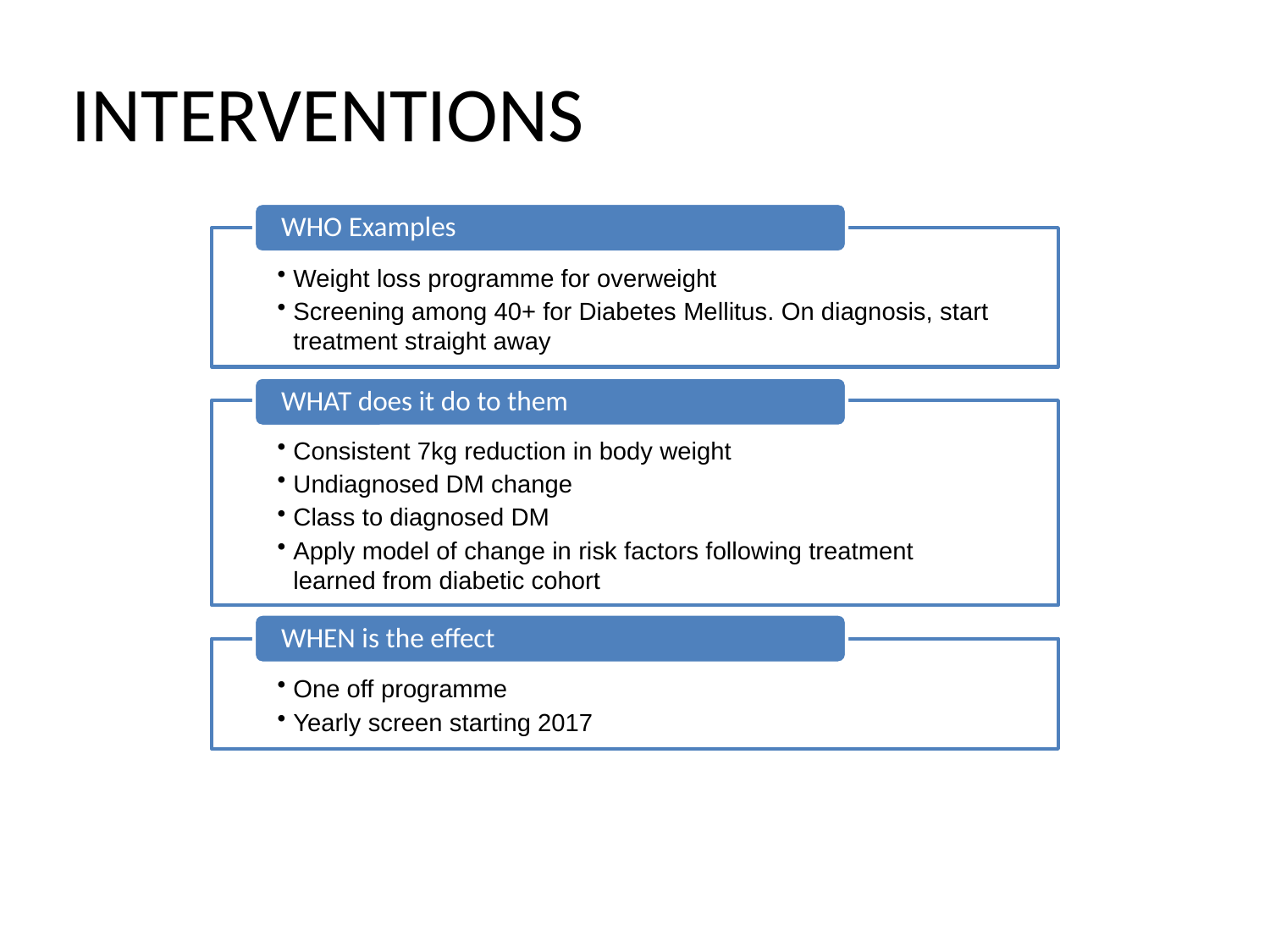

# INTERVENTIONS
Weight loss programme for overweight
Screening among 40+ for Diabetes Mellitus. On diagnosis, start treatment straight away
WHO Examples
Consistent 7kg reduction in body weight
Undiagnosed DM change
Class to diagnosed DM
Apply model of change in risk factors following treatment learned from diabetic cohort
WHAT does it do to them
One off programme
Yearly screen starting 2017
WHEN is the effect